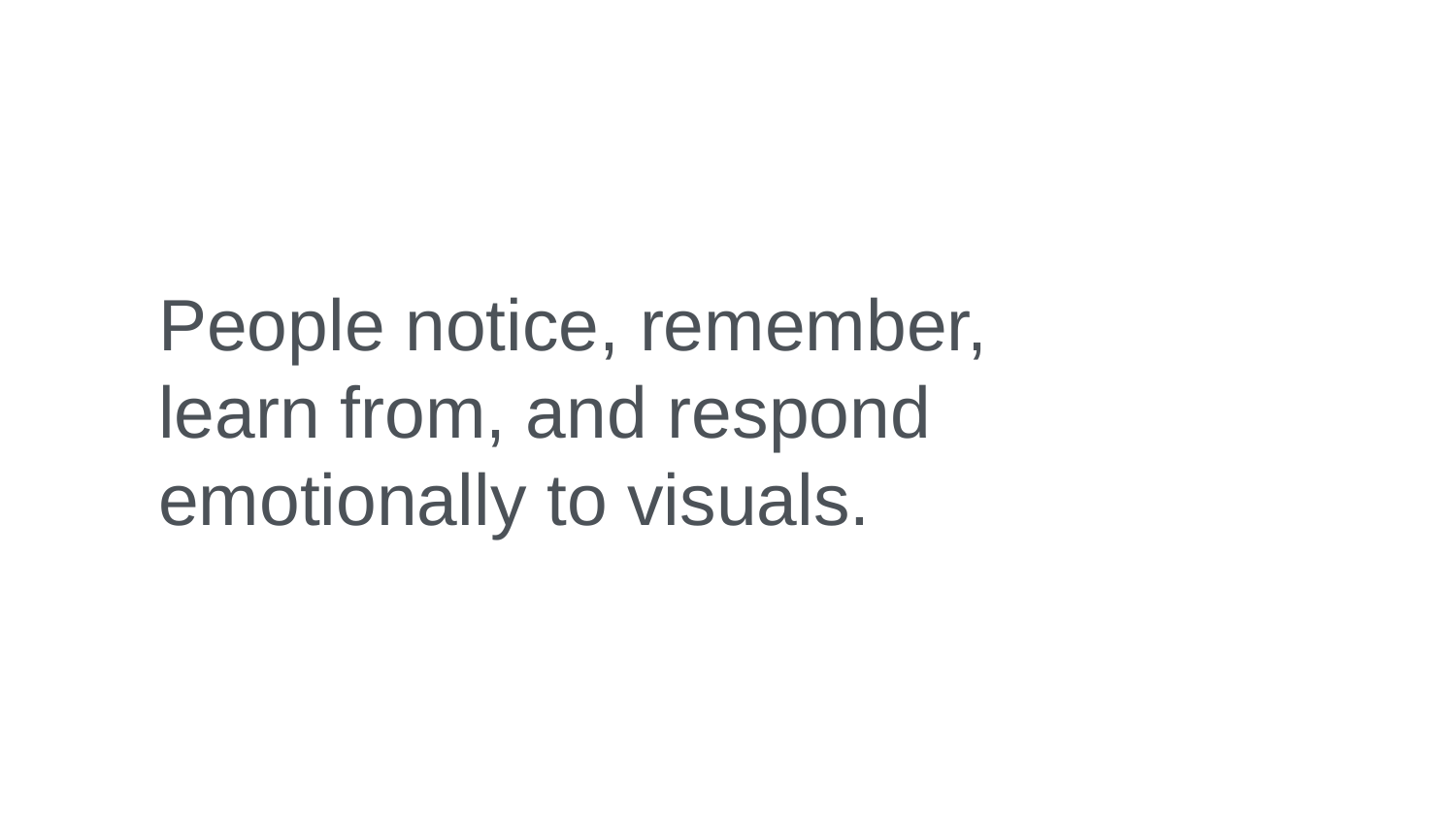

People notice, remember,
learn from, and respond emotionally to visuals.